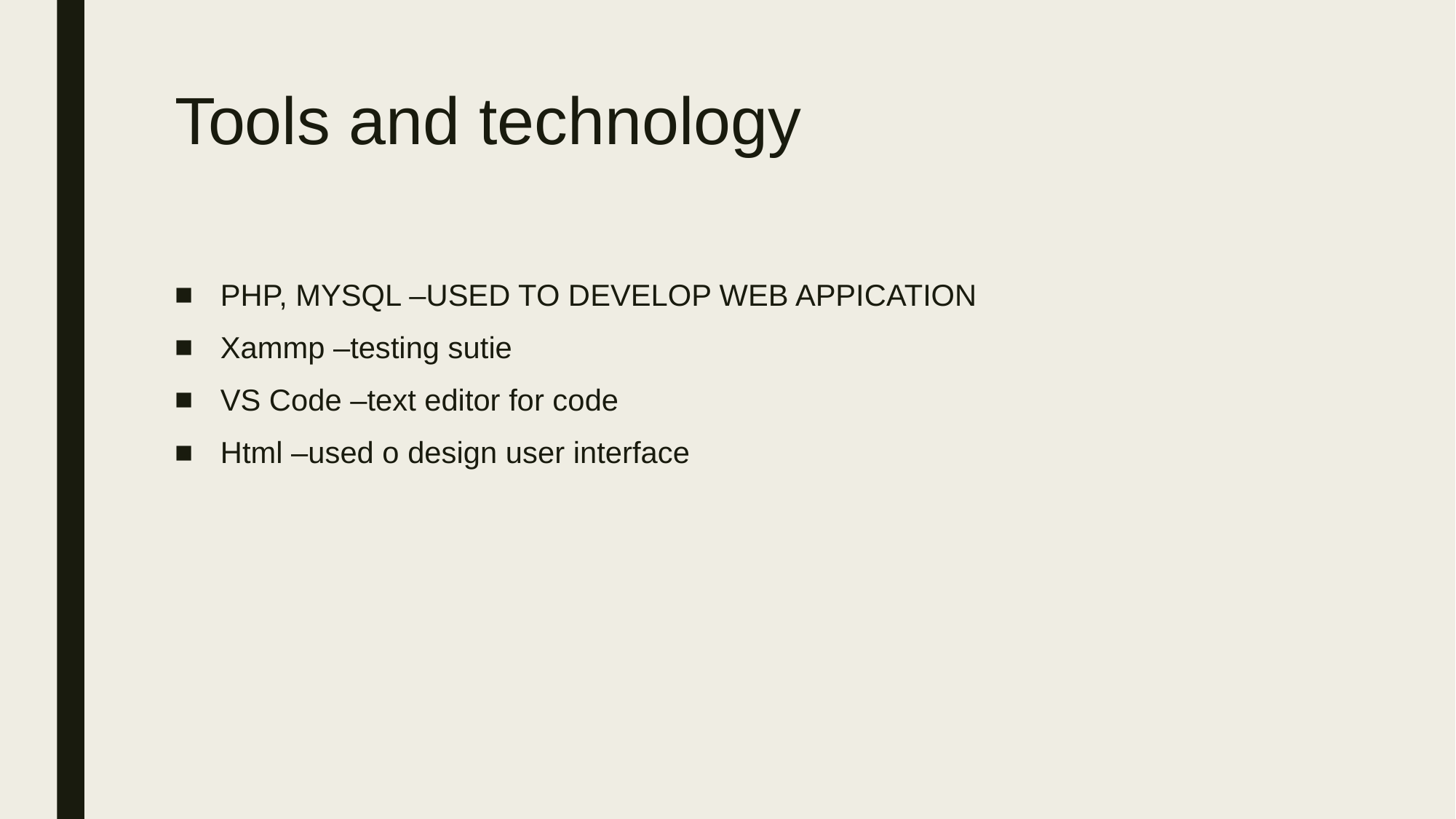

# Tools and technology
PHP, MYSQL –USED TO DEVELOP WEB APPICATION
Xammp –testing sutie
VS Code –text editor for code
Html –used o design user interface